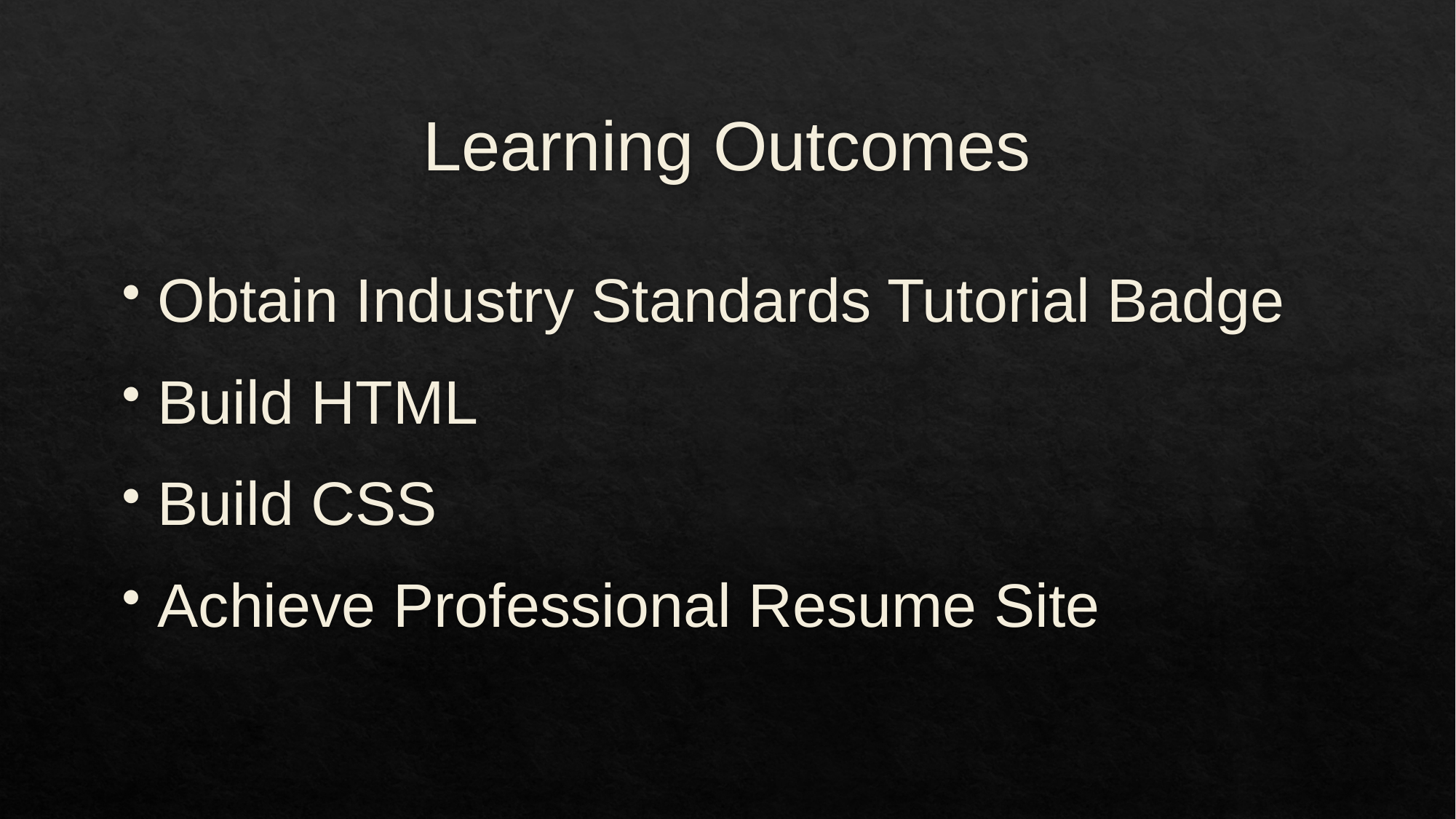

# Learning Outcomes
Obtain Industry Standards Tutorial Badge
Build HTML
Build CSS
Achieve Professional Resume Site